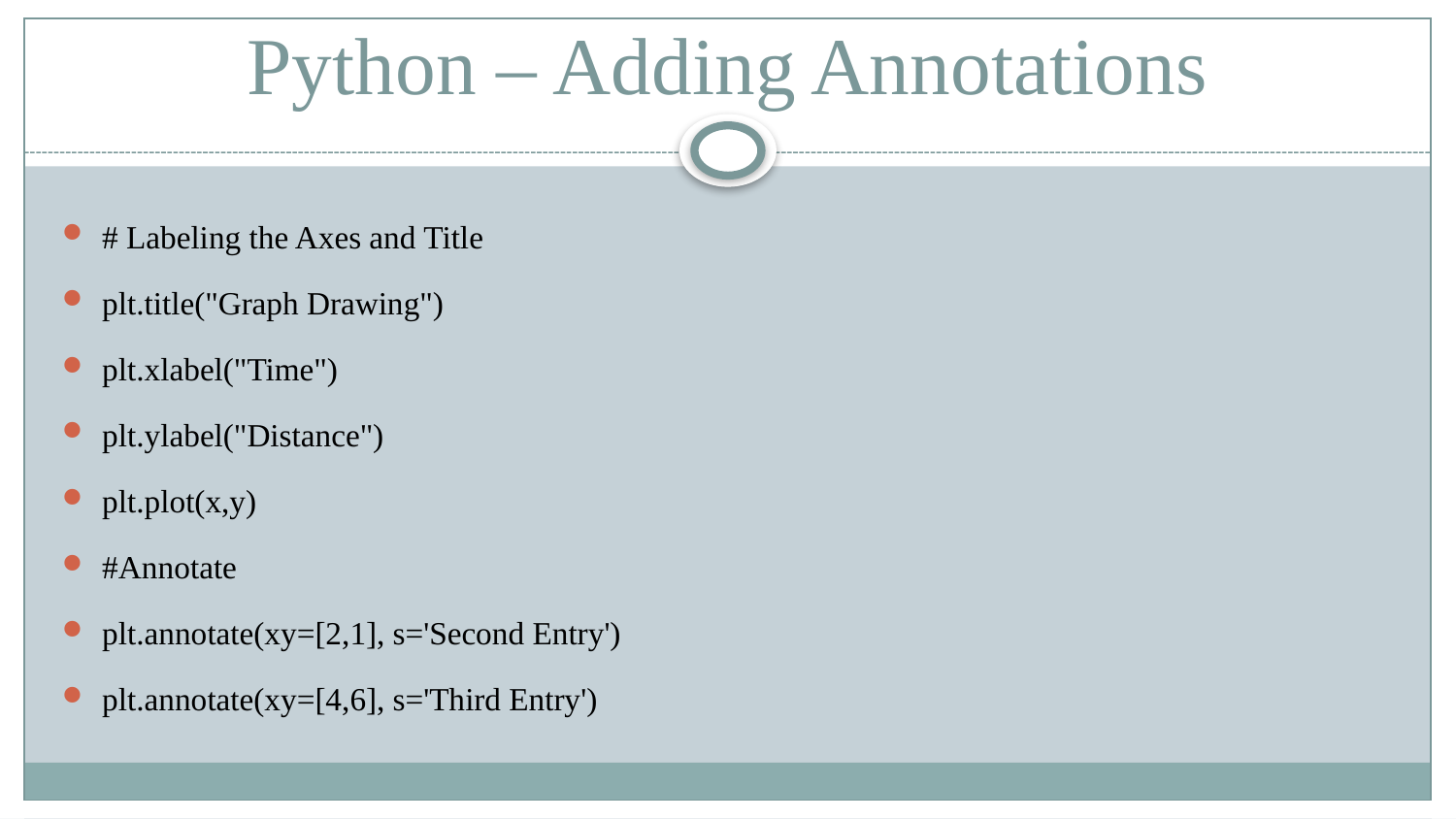

# Python – Adding Annotations
# Labeling the Axes and Title
plt.title("Graph Drawing")
plt.xlabel("Time")
plt.ylabel("Distance")
plt.plot(x,y)
#Annotate
plt.annotate(xy=[2,1], s='Second Entry')
plt.annotate(xy=[4,6], s='Third Entry')